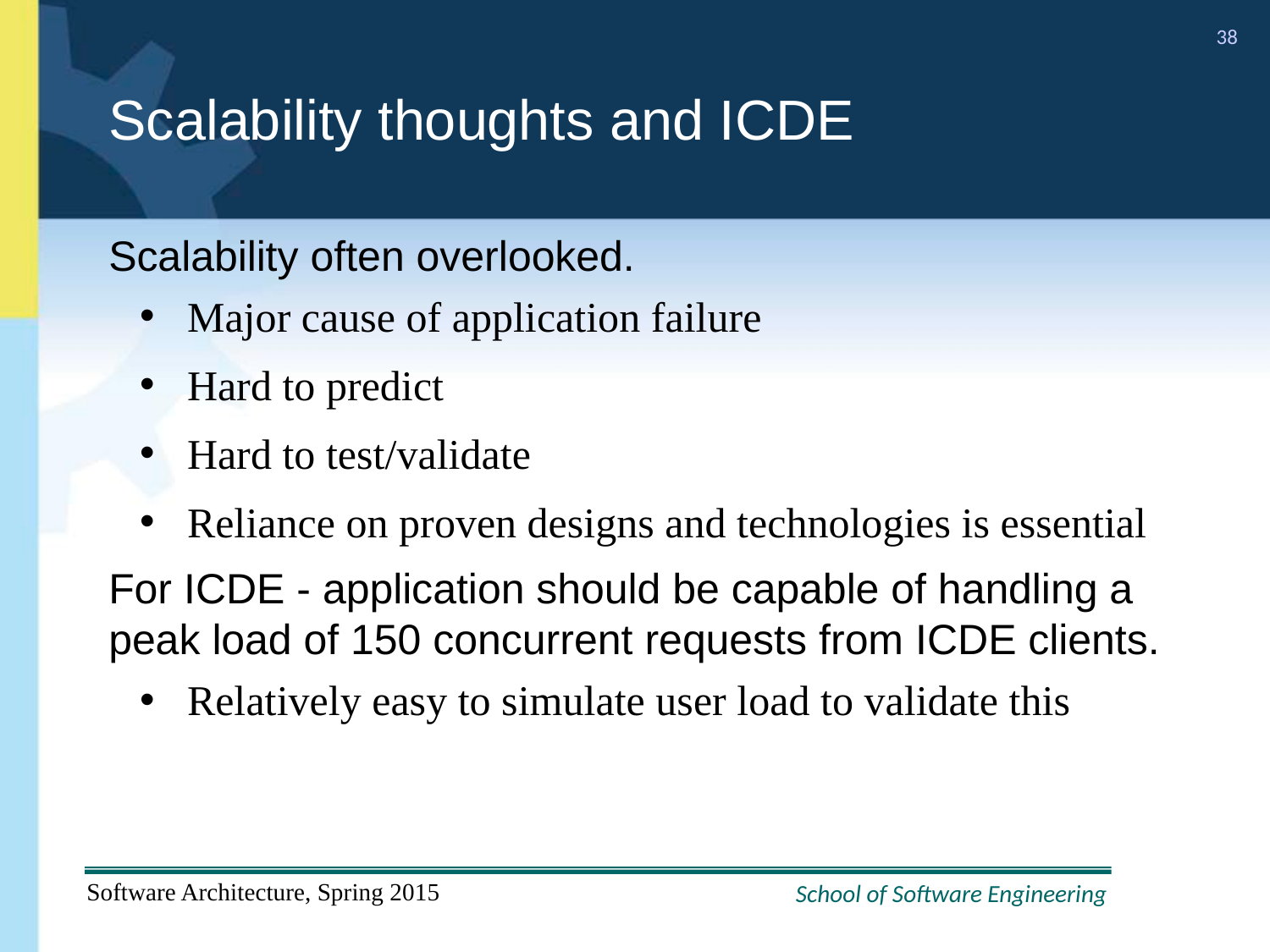

# Scalability thoughts and ICDE
Scalability often overlooked.
Major cause of application failure
Hard to predict
Hard to test/validate
Reliance on proven designs and technologies is essential
For ICDE - application should be capable of handling a peak load of 150 concurrent requests from ICDE clients.
Relatively easy to simulate user load to validate this